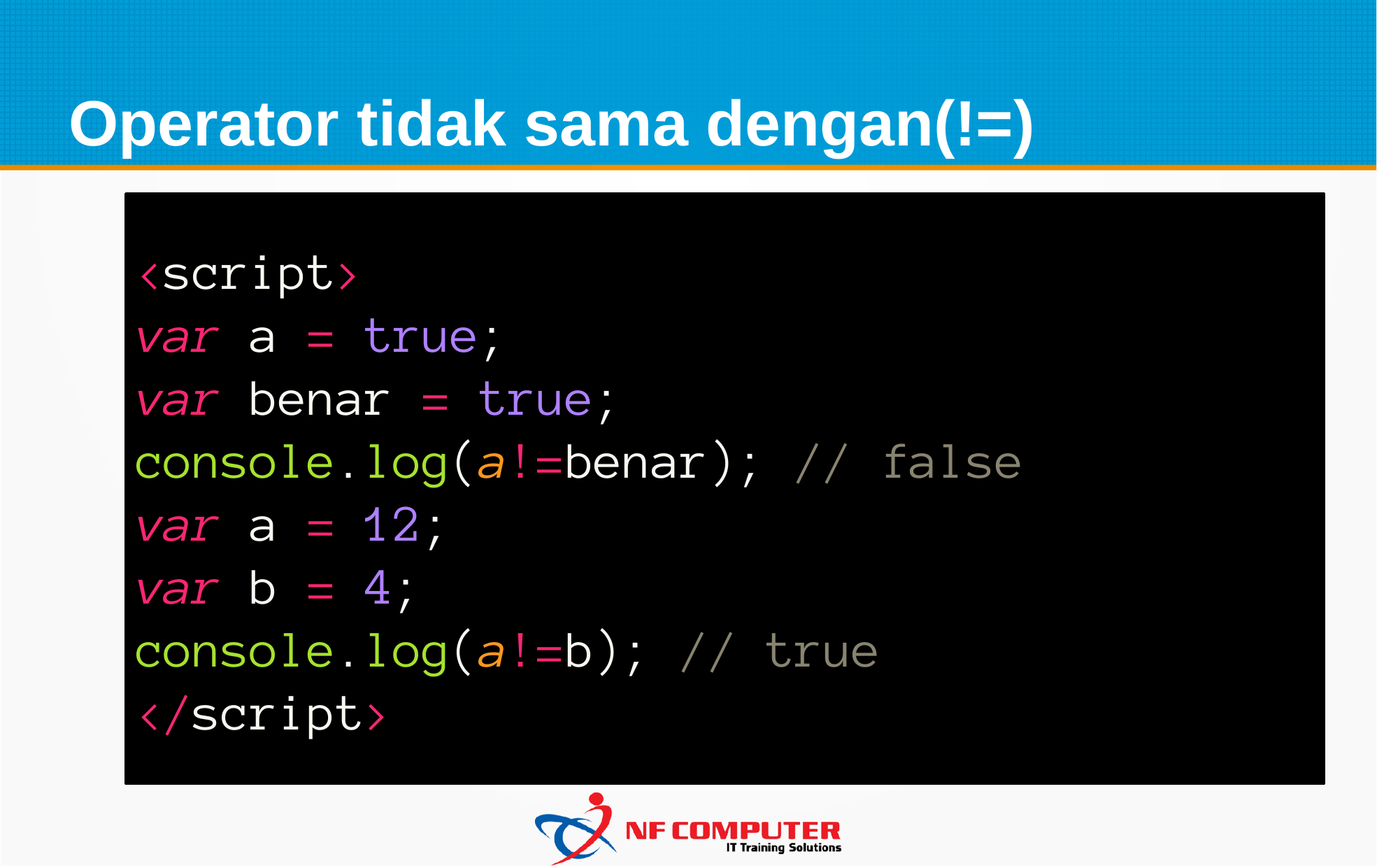

Operator tidak sama dengan(!=)
<script>
var a = true;
var benar = true;
console.log(a!=benar); // false
var a = 12;
var b = 4;
console.log(a!=b); // true
</script>